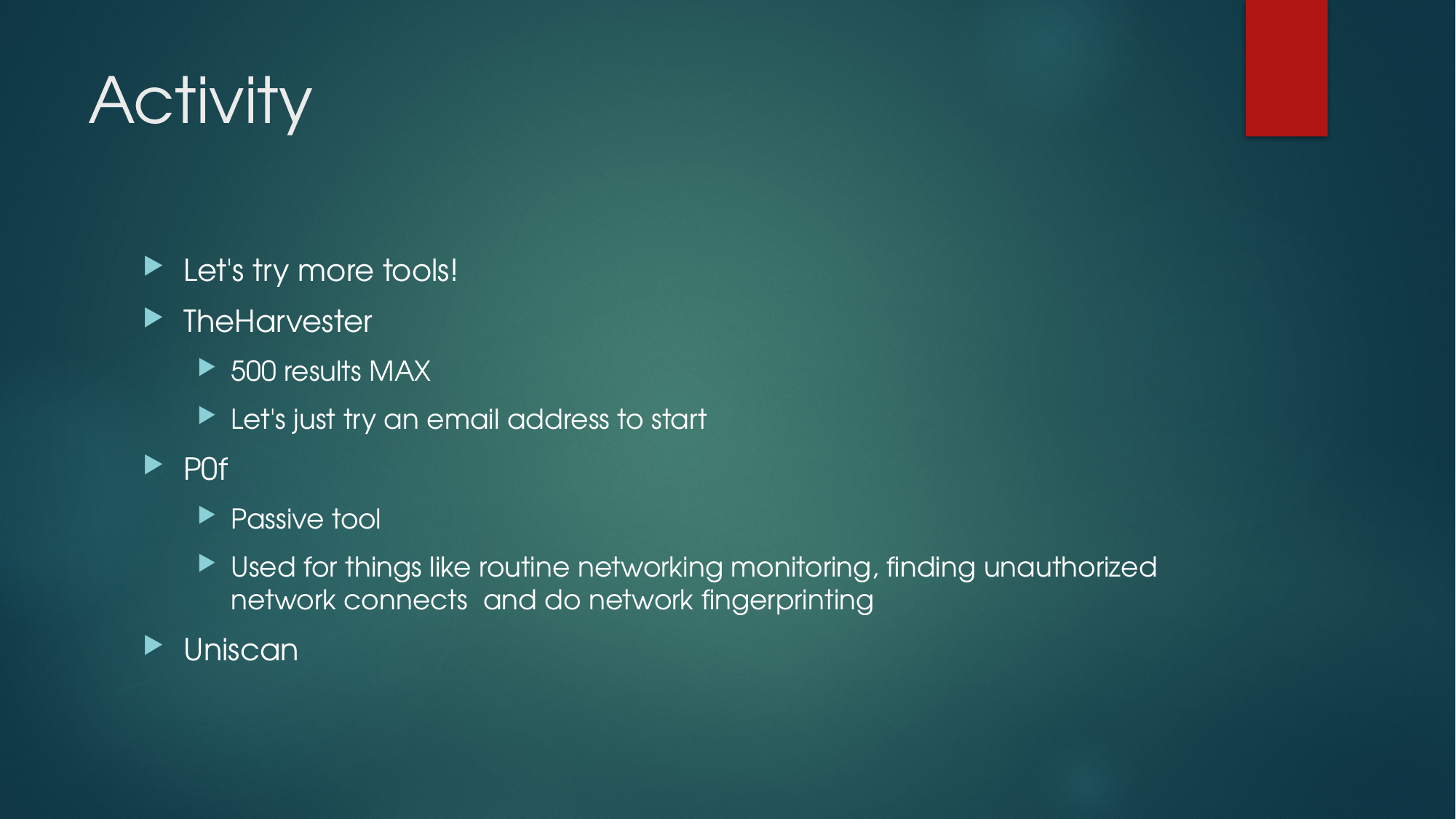

# Activity
Let's try more tools!
TheHarvester
500 results MAX
Let's just try an email address to start
P0f
Passive tool
Used for things like routine networking monitoring, finding unauthorized network connects  and do network fingerprinting
Uniscan